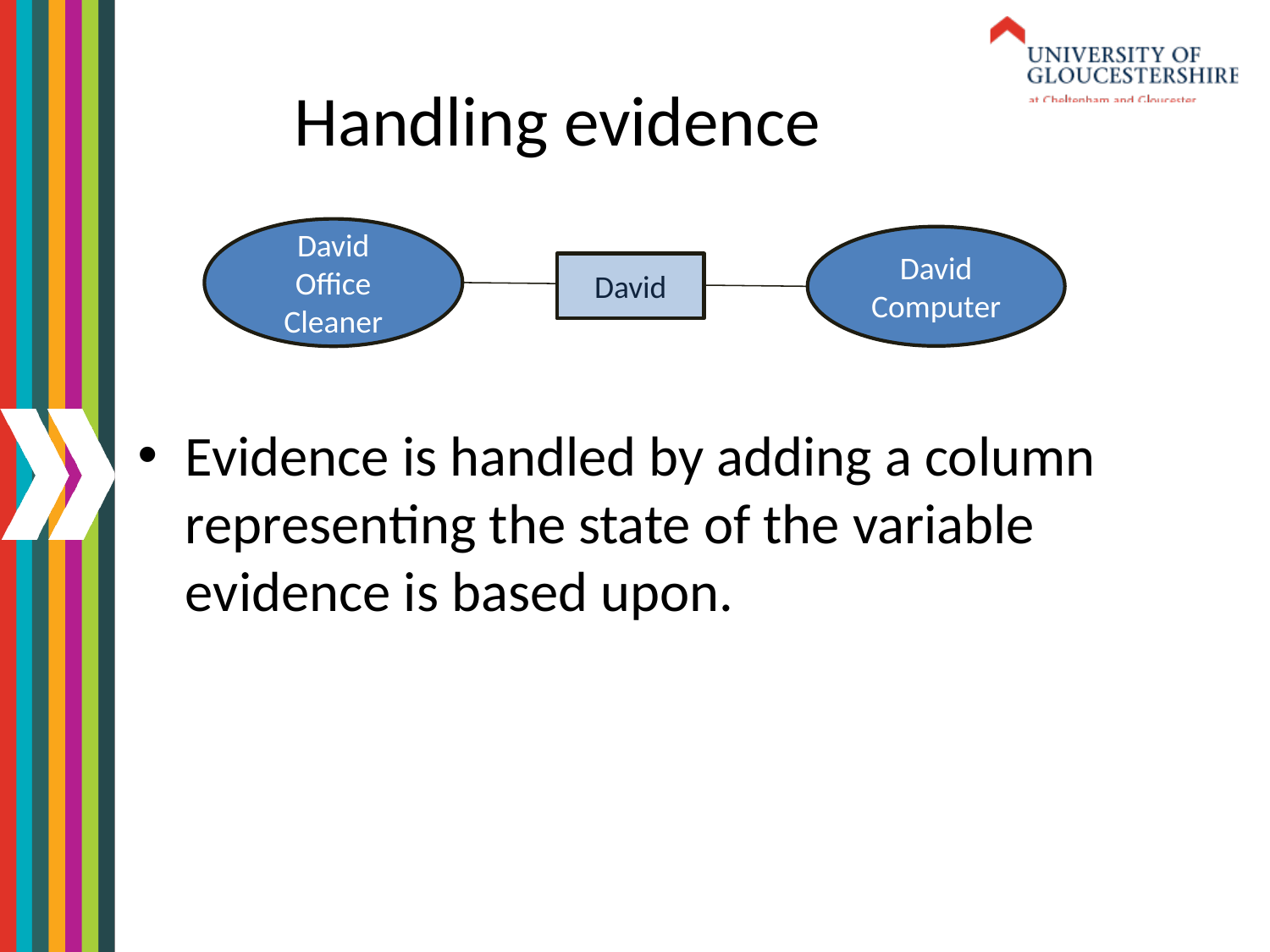

# Handling evidence
David
Office
Cleaner
David
Computer
David
Evidence is handled by adding a column representing the state of the variable evidence is based upon.